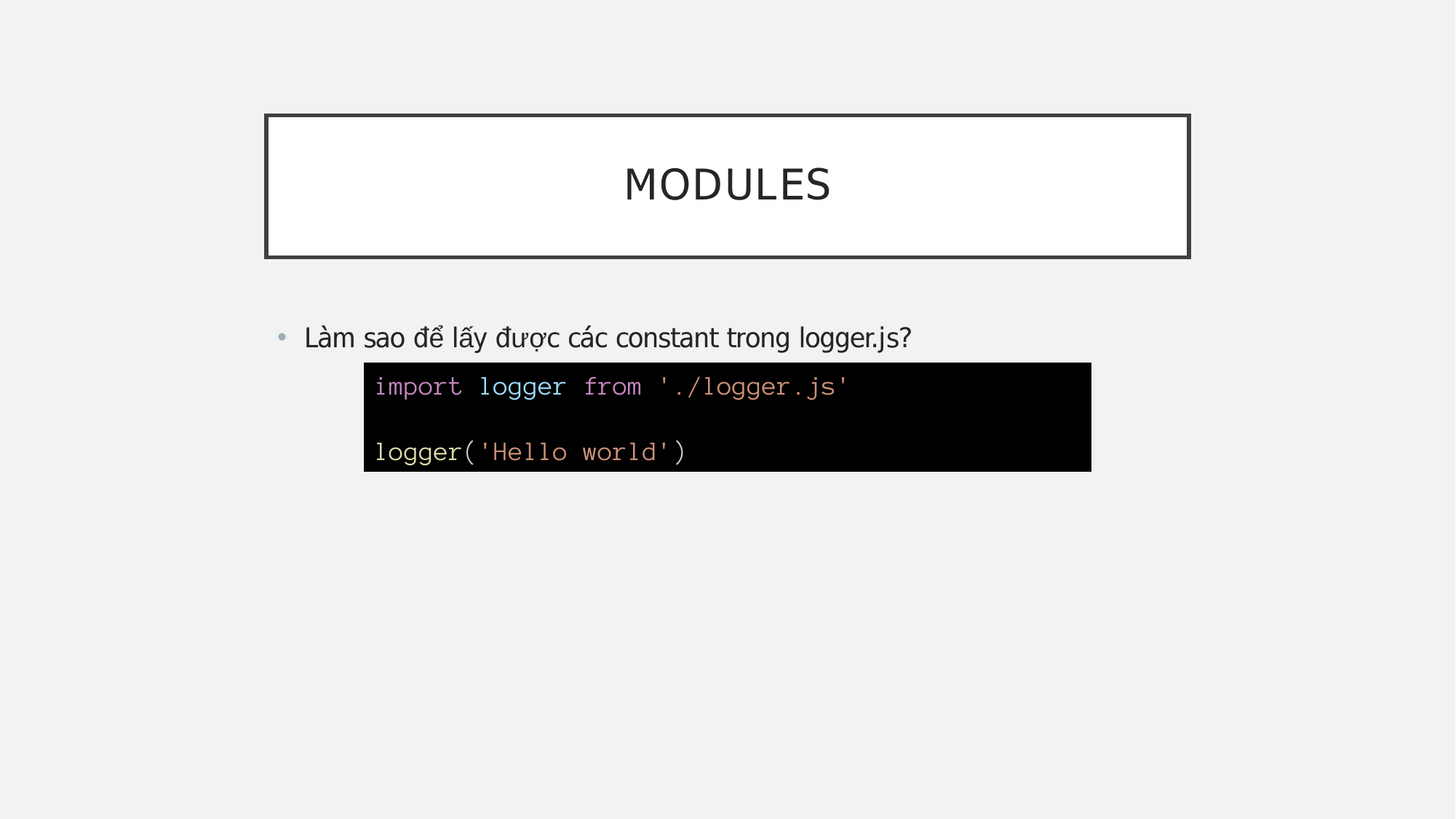

# modules
Làm sao để lấy được các constant trong logger.js?
import logger from './logger.js'
logger('Hello world')